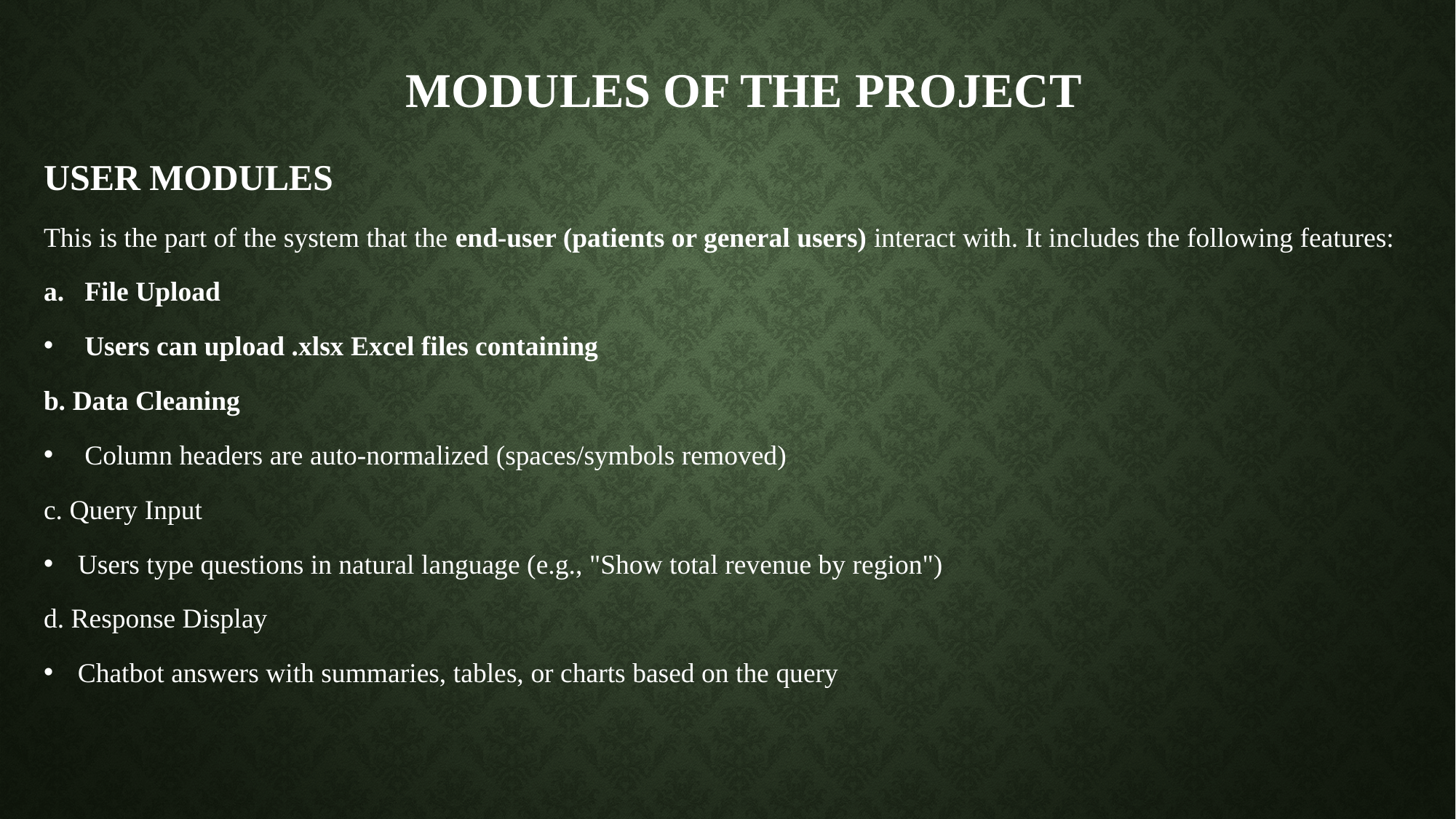

# Modules of the project
USER MODULES
This is the part of the system that the end-user (patients or general users) interact with. It includes the following features:
File Upload
Users can upload .xlsx Excel files containing
b. Data Cleaning
Column headers are auto-normalized (spaces/symbols removed)
c. Query Input
Users type questions in natural language (e.g., "Show total revenue by region")
d. Response Display
Chatbot answers with summaries, tables, or charts based on the query